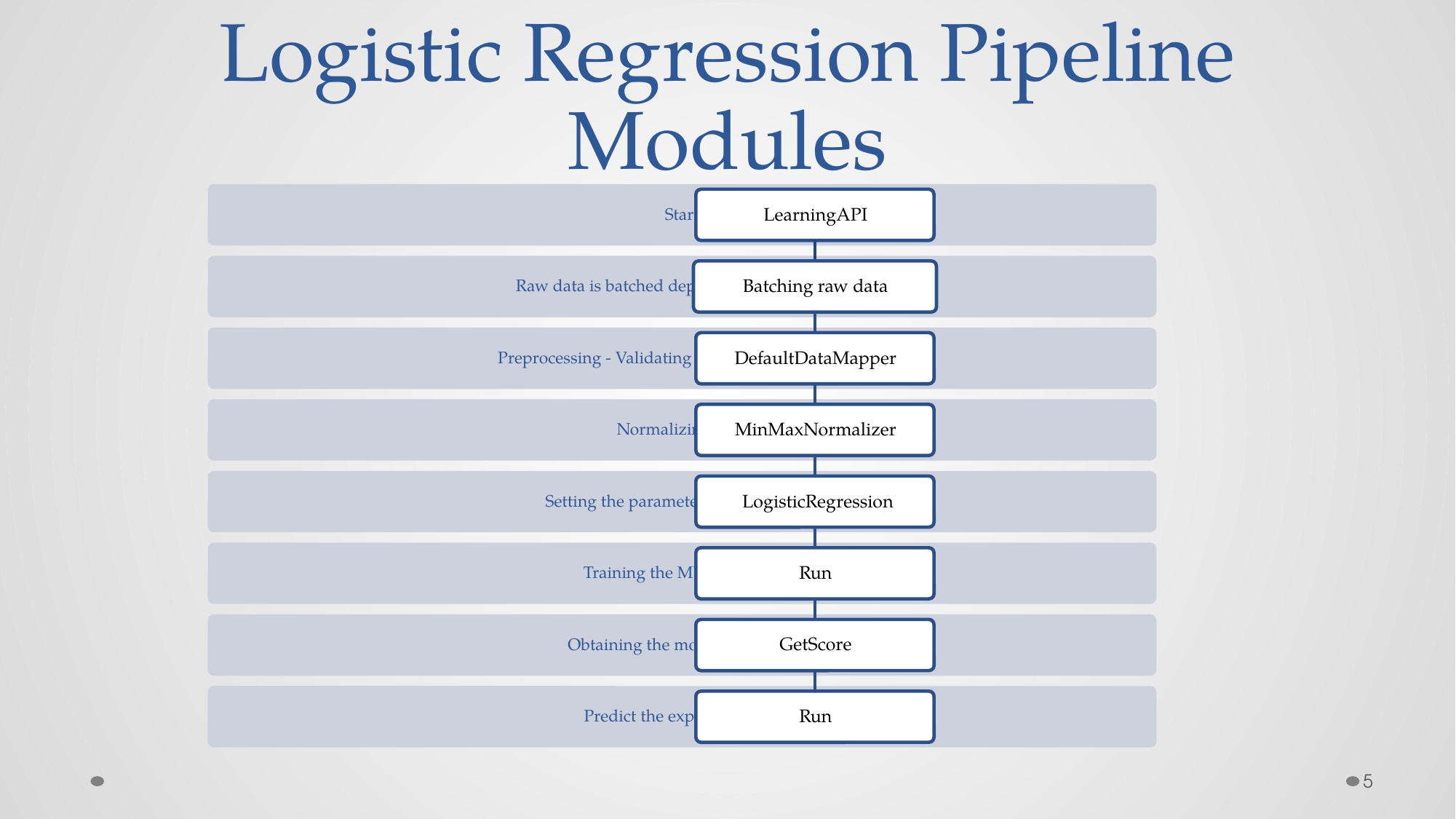

# Logistic Regression Pipeline Modules
Predict the expected result
Obtaining the model to predict
Training the ML algorithm
Setting the parameters for Algorithm
Normalizing data
Preprocessing - Validating  and transforming data
Raw data is batched depending on batch size
Start
LearningAPI
Batching raw data
DefaultDataMapper
MinMaxNormalizer
 LogisticRegression
Run
GetScore
Run
5